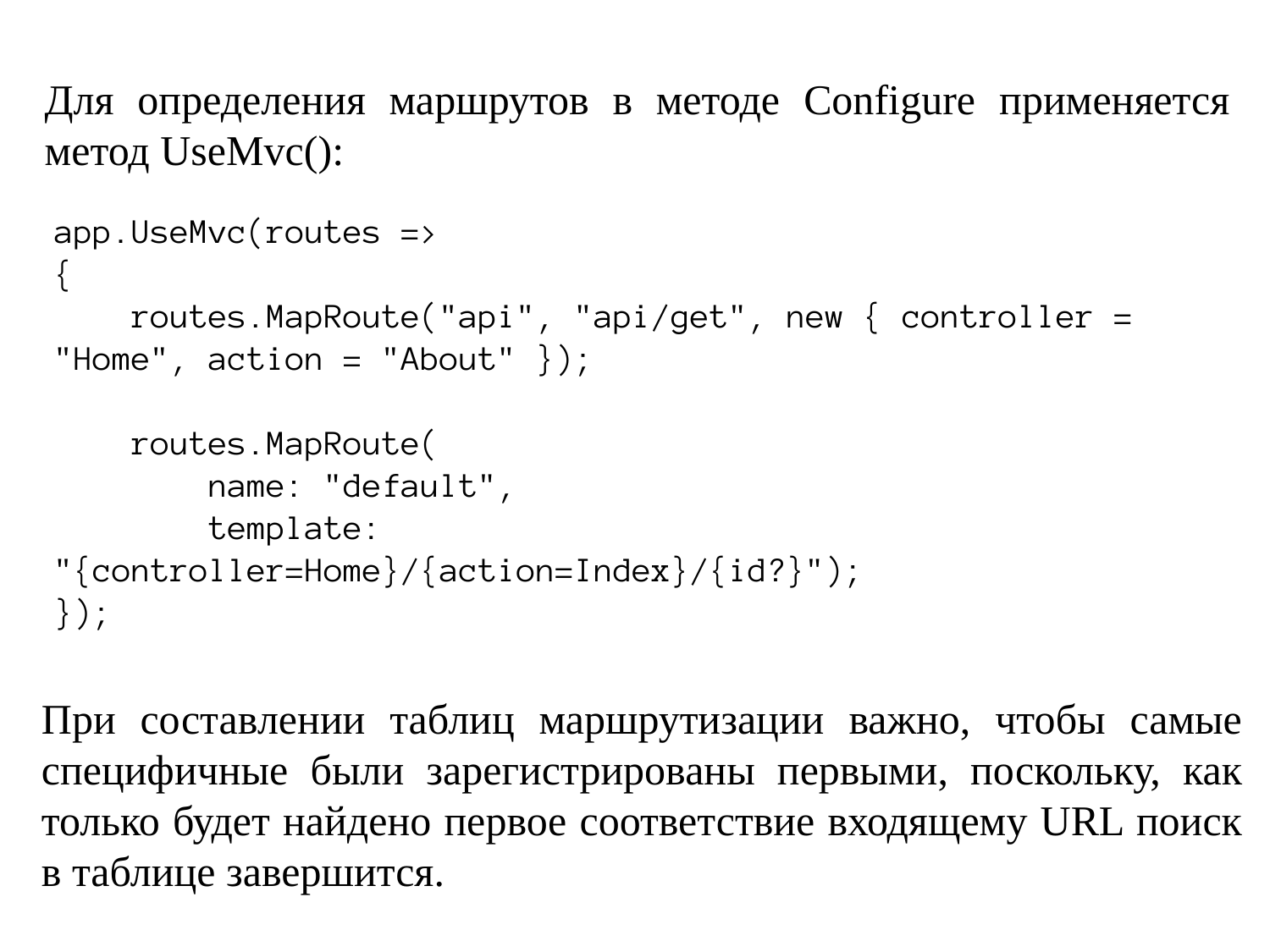

Для определения маршрутов в методе Configure применяется метод UseMvc():
app.UseMvc(routes =>
{
    routes.MapRoute("api", "api/get", new { controller = "Home", action = "About" });

    routes.MapRoute(
        name: "default",
        template: "{controller=Home}/{action=Index}/{id?}");
});
При составлении таблиц маршрутизации важно, чтобы самые специфичные были зарегистрированы первыми, поскольку, как только будет найдено первое соответствие входящему URL поиск в таблице завершится.